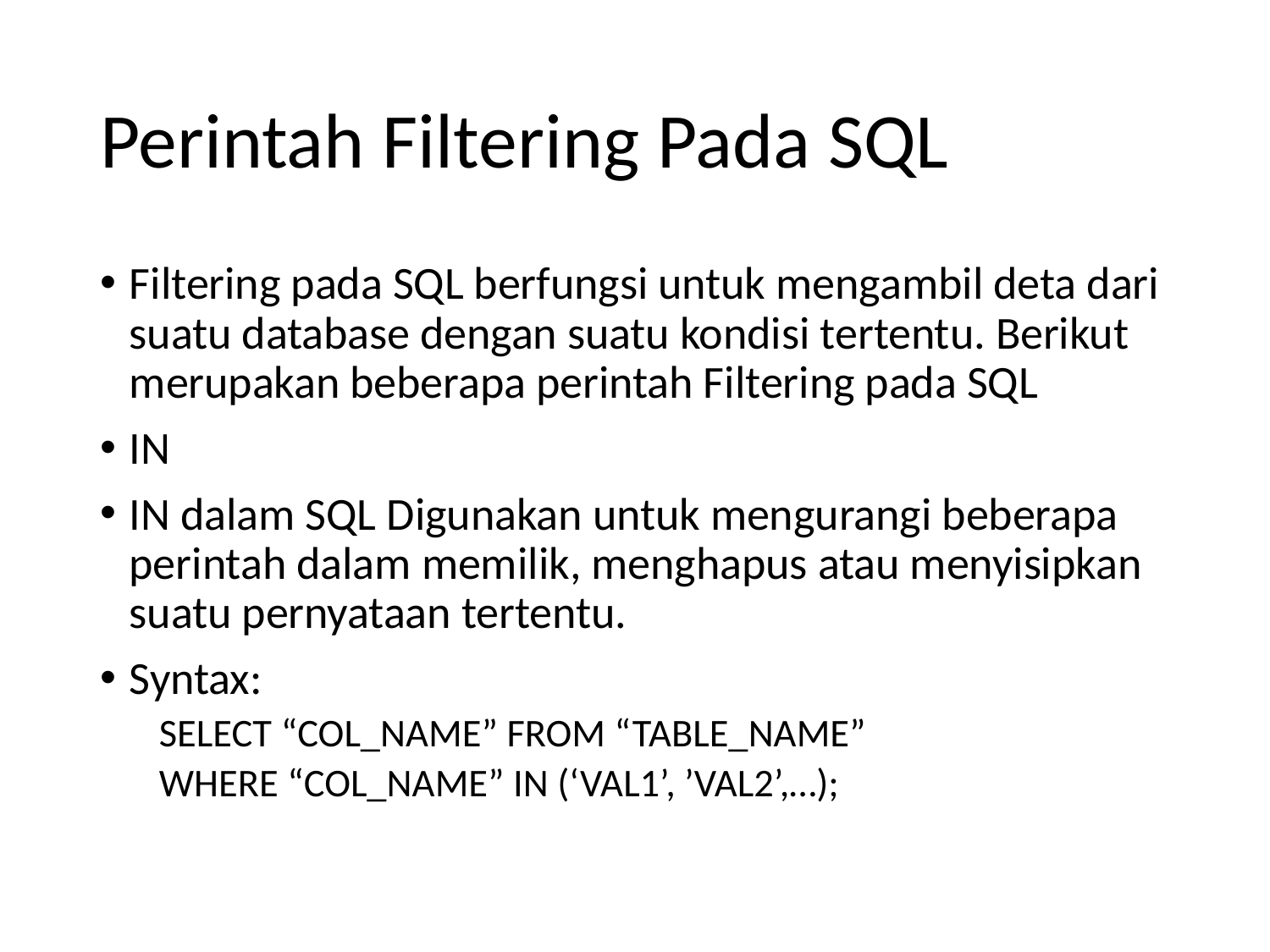

# Perintah Filtering Pada SQL
Filtering pada SQL berfungsi untuk mengambil deta dari suatu database dengan suatu kondisi tertentu. Berikut merupakan beberapa perintah Filtering pada SQL
IN
IN dalam SQL Digunakan untuk mengurangi beberapa perintah dalam memilik, menghapus atau menyisipkan suatu pernyataan tertentu.
Syntax:
SELECT “COL_NAME” FROM “TABLE_NAME”
WHERE “COL_NAME” IN (‘VAL1’, ’VAL2’,…);